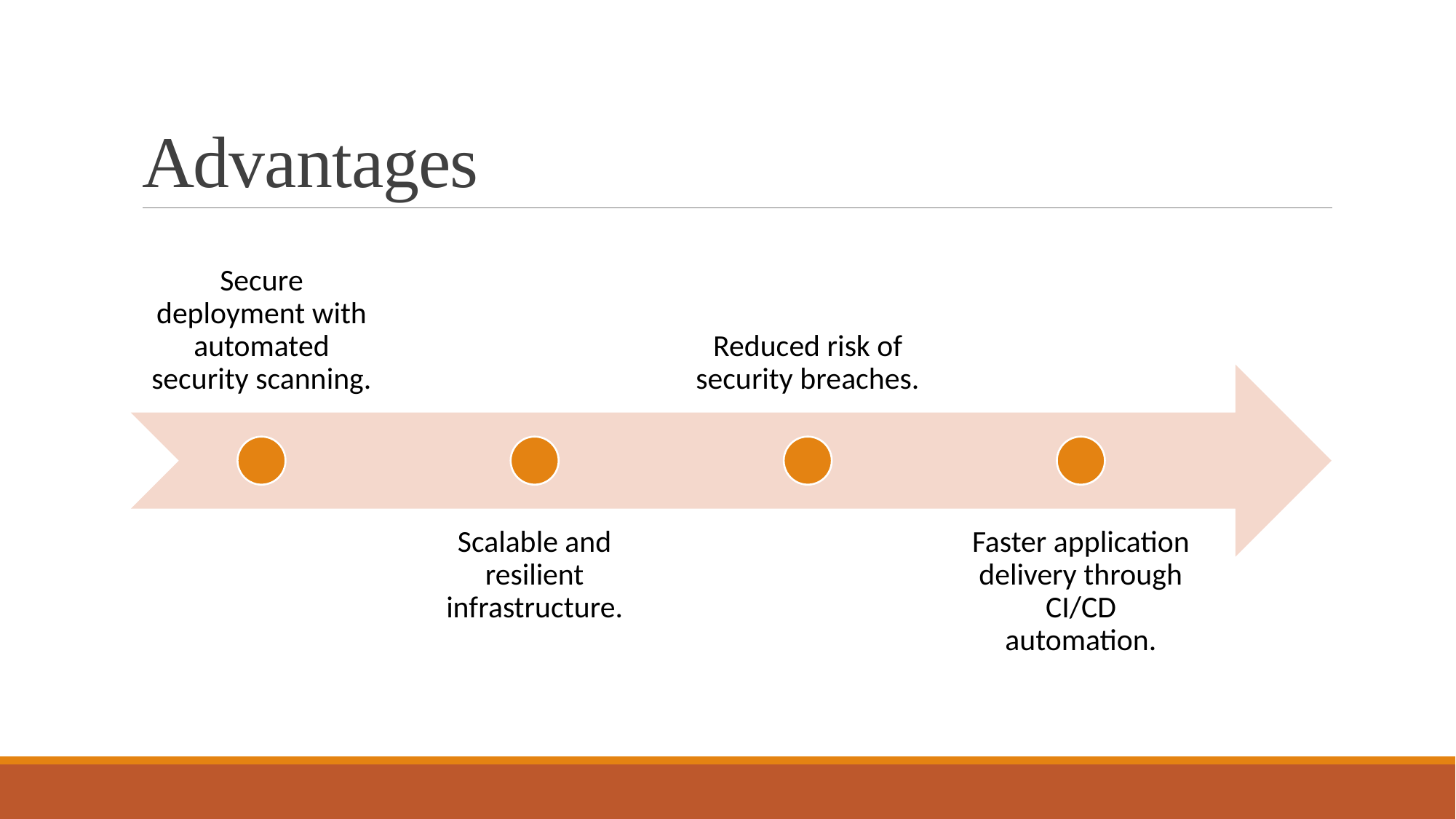

# Advantages
Secure deployment with automated security scanning.
Scalable and resilient infrastructure.
Reduced risk of security breaches.
Faster application delivery through CI/CD automation.